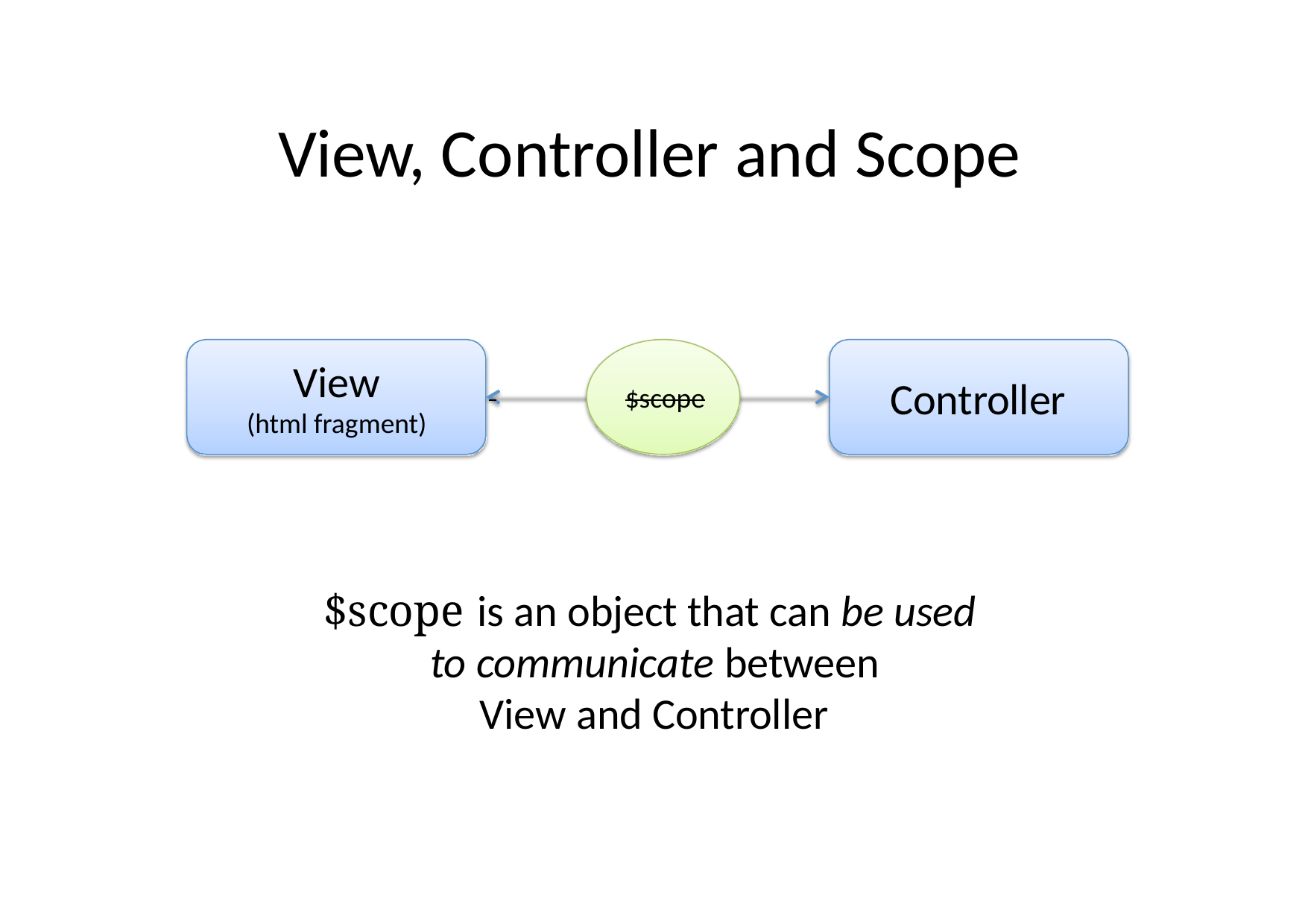

# View, Controller and Scope

View
(html fragment)
Controller
 	$scope

$scope	is an object that can be used  to communicate between
View and Controller